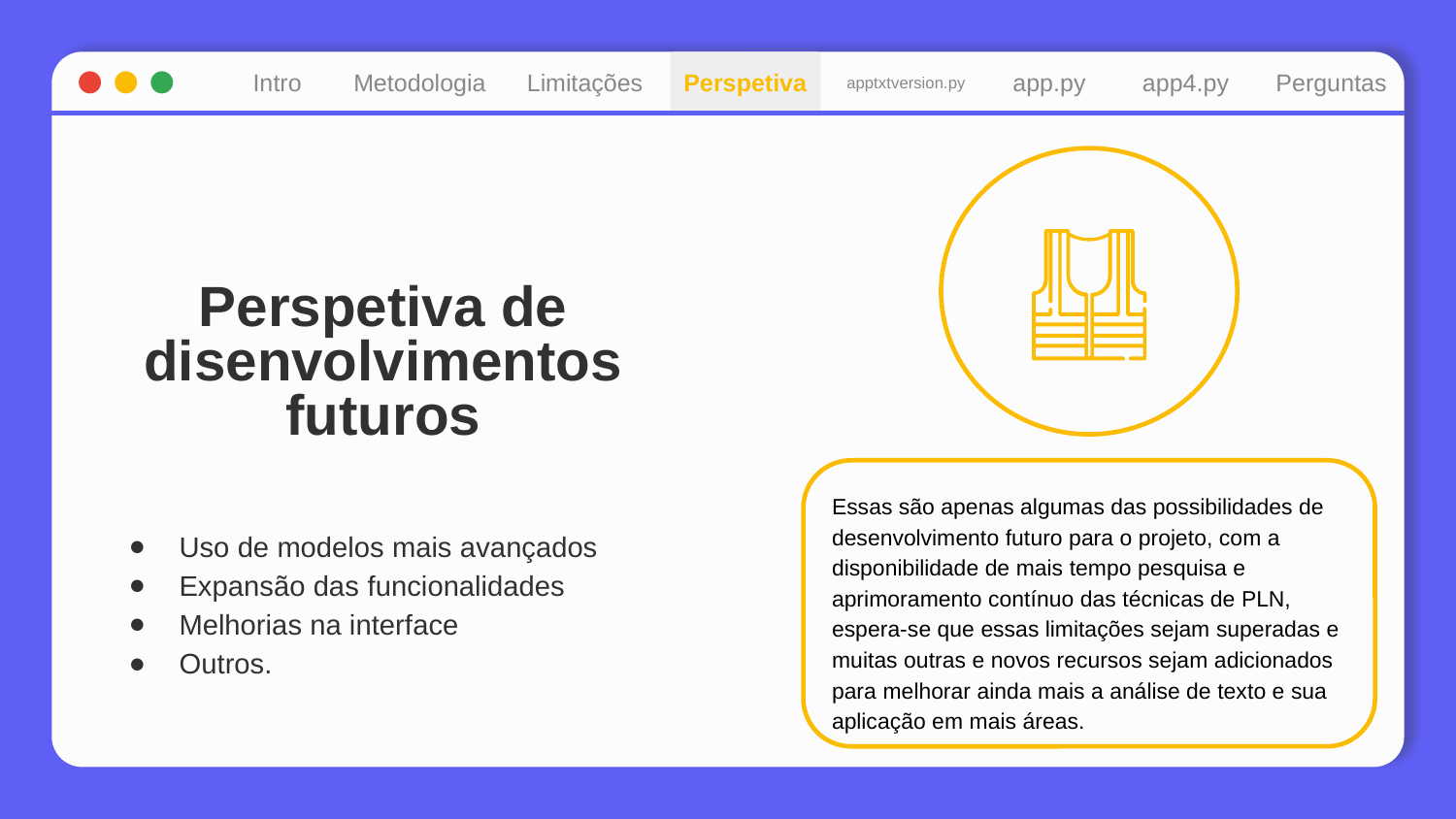

Metodologia
Limitações
Perspetiva
apptxtversion.py
app.py
Intro
app4.py
Perguntas

# Perspetiva de disenvolvimentos futuros

Essas são apenas algumas das possibilidades de desenvolvimento futuro para o projeto, com a disponibilidade de mais tempo pesquisa e aprimoramento contínuo das técnicas de PLN, espera-se que essas limitações sejam superadas e muitas outras e novos recursos sejam adicionados para melhorar ainda mais a análise de texto e sua aplicação em mais áreas.
Uso de modelos mais avançados
Expansão das funcionalidades
Melhorias na interface
Outros.